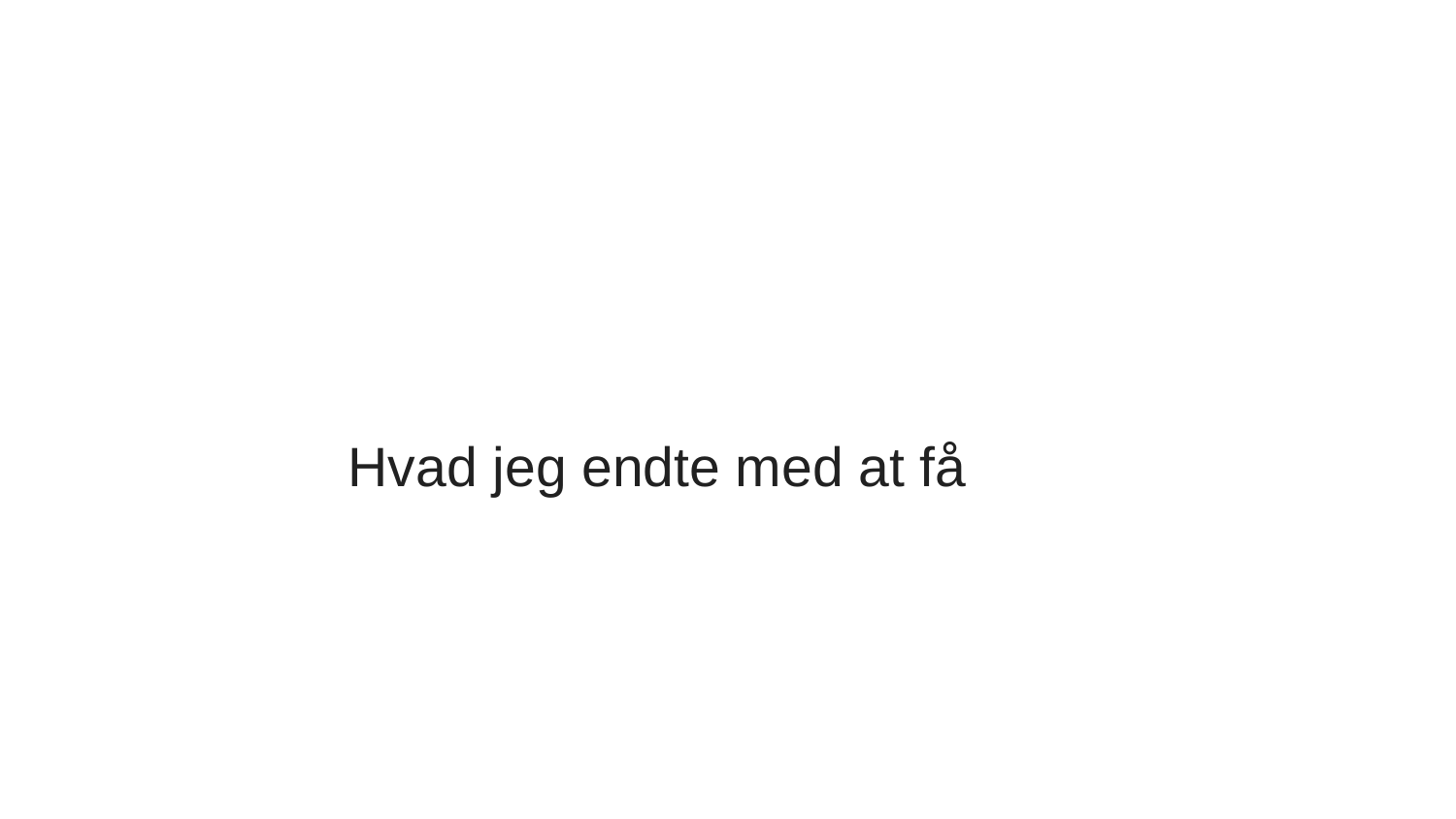

# Hvad jeg endte med at få